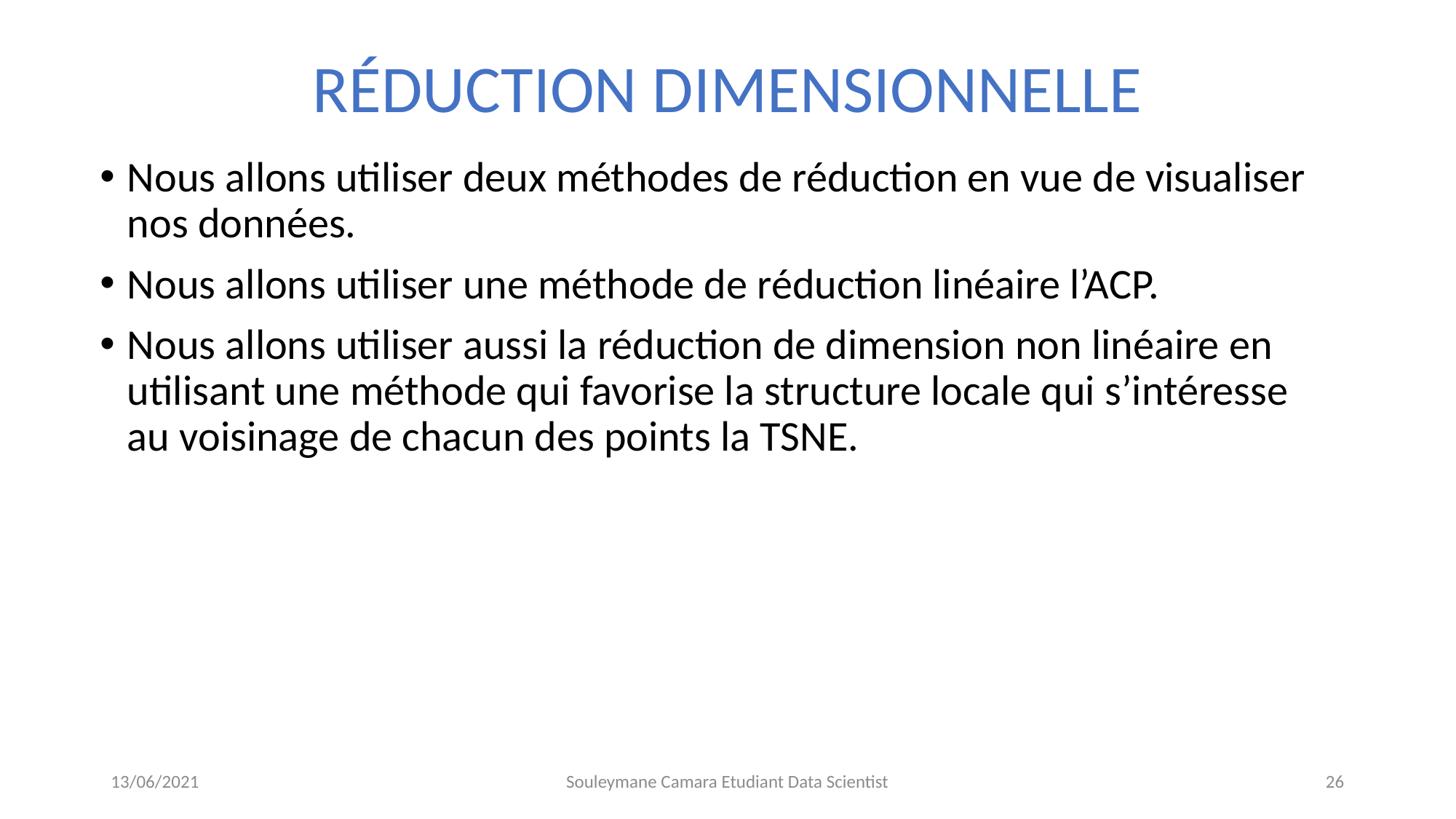

# RÉDUCTION DIMENSIONNELLE
Nous allons utiliser deux méthodes de réduction en vue de visualiser nos données.
Nous allons utiliser une méthode de réduction linéaire l’ACP.
Nous allons utiliser aussi la réduction de dimension non linéaire en utilisant une méthode qui favorise la structure locale qui s’intéresse au voisinage de chacun des points la TSNE.
13/06/2021
Souleymane Camara Etudiant Data Scientist
26